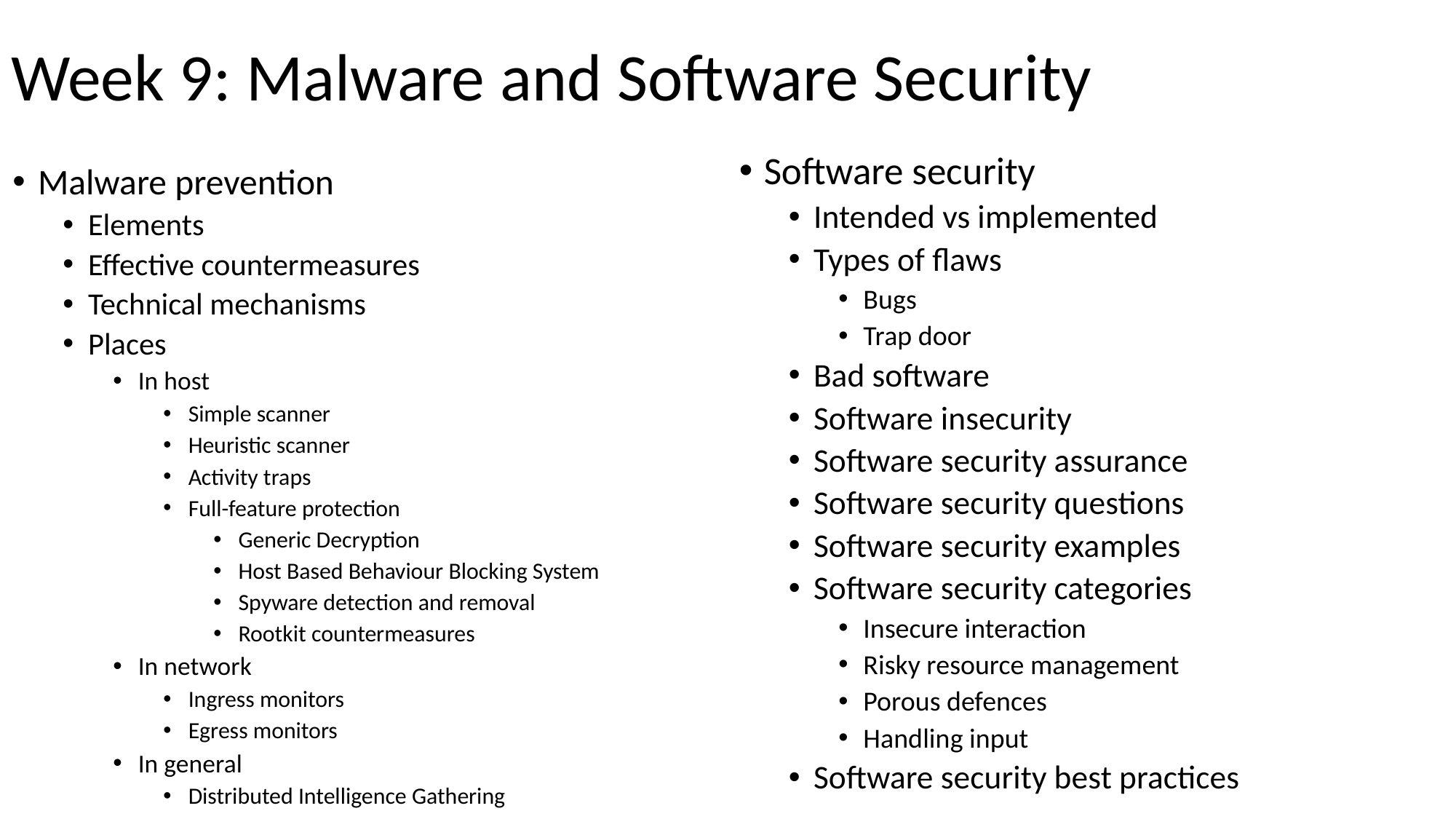

# Week 9: Malware and Software Security
Software security
Intended vs implemented
Types of flaws
Bugs
Trap door
Bad software
Software insecurity
Software security assurance
Software security questions
Software security examples
Software security categories
Insecure interaction
Risky resource management
Porous defences
Handling input
Software security best practices
Malware prevention
Elements
Effective countermeasures
Technical mechanisms
Places
In host
Simple scanner
Heuristic scanner
Activity traps
Full-feature protection
Generic Decryption
Host Based Behaviour Blocking System
Spyware detection and removal
Rootkit countermeasures
In network
Ingress monitors
Egress monitors
In general
Distributed Intelligence Gathering